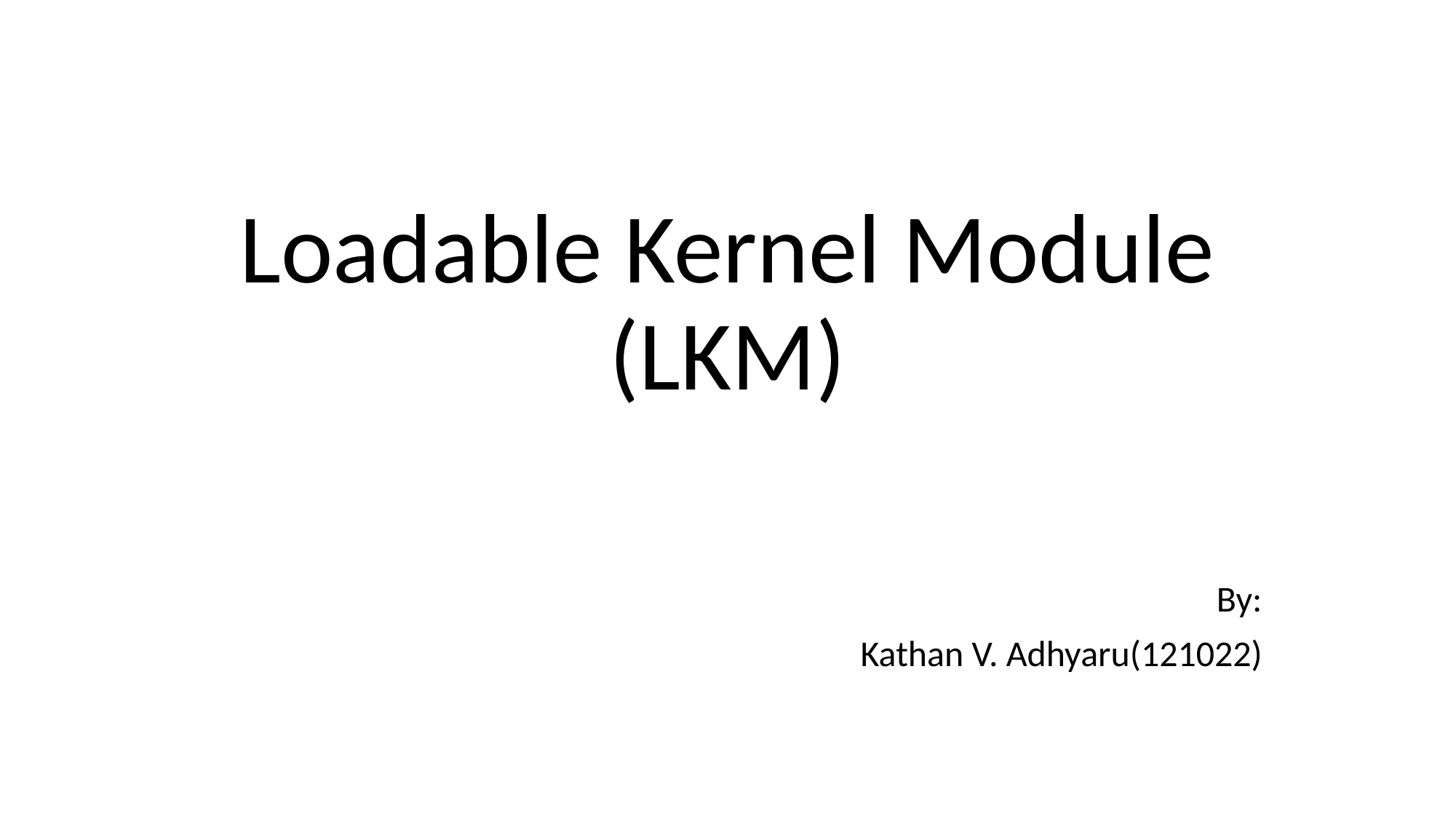

# Loadable Kernel Module (LKM)
By:
Kathan V. Adhyaru(121022)